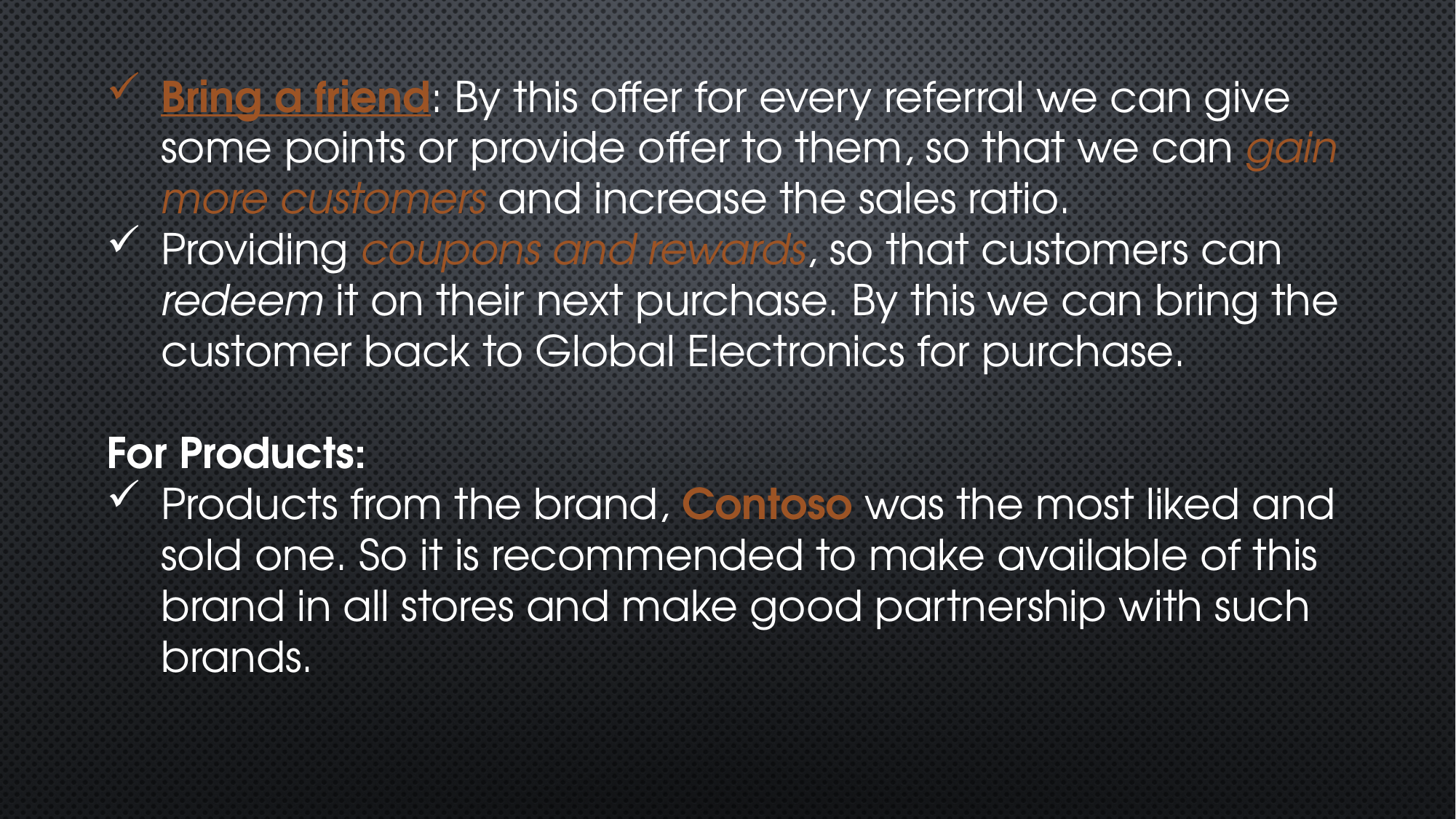

Bring a friend: By this offer for every referral we can give some points or provide offer to them, so that we can gain more customers and increase the sales ratio.
Providing coupons and rewards, so that customers can redeem it on their next purchase. By this we can bring the customer back to Global Electronics for purchase.

For Products:
Products from the brand, Contoso was the most liked and sold one. So it is recommended to make available of this brand in all stores and make good partnership with such brands.